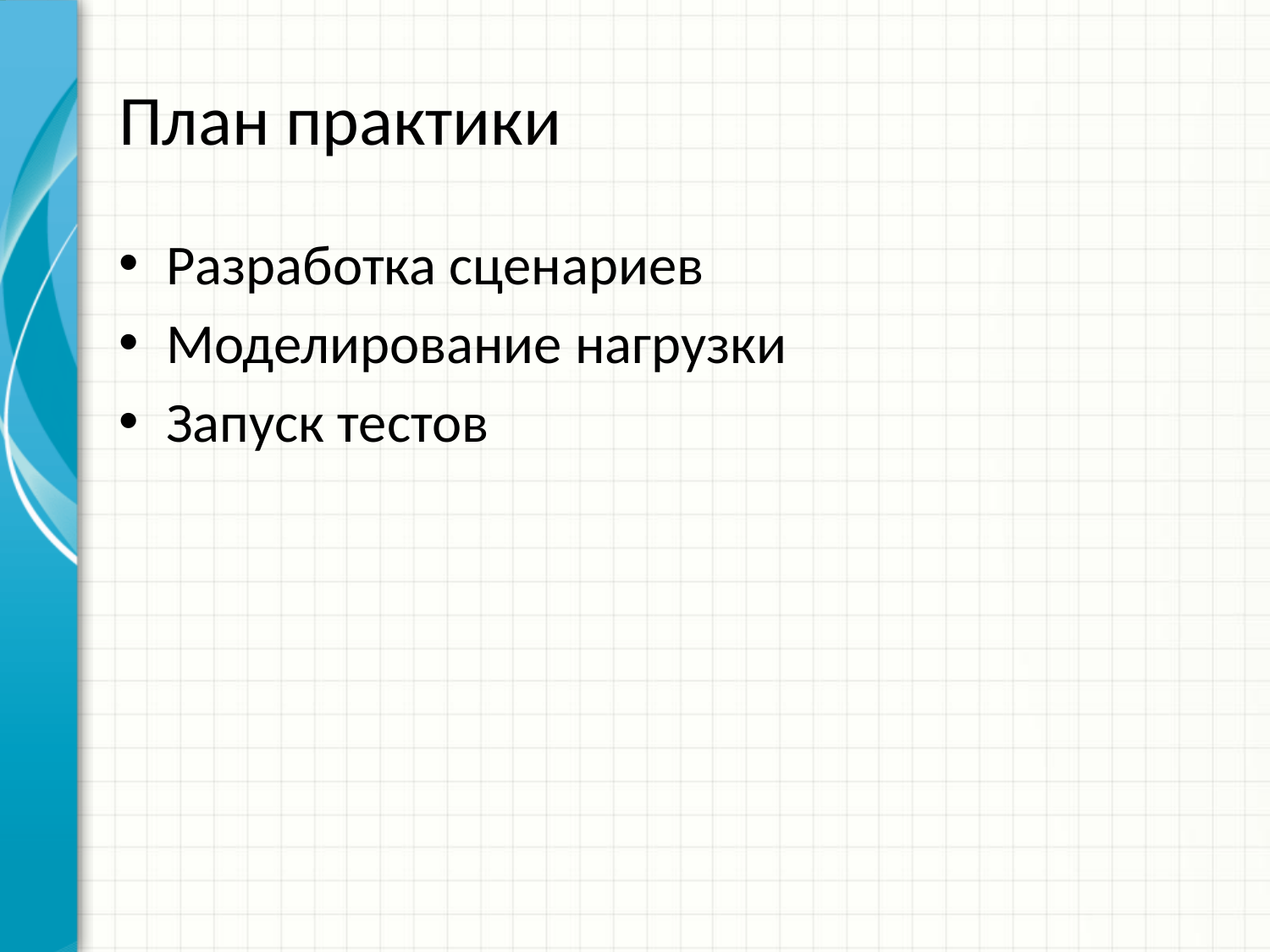

# План практики
Разработка сценариев
Моделирование нагрузки
Запуск тестов